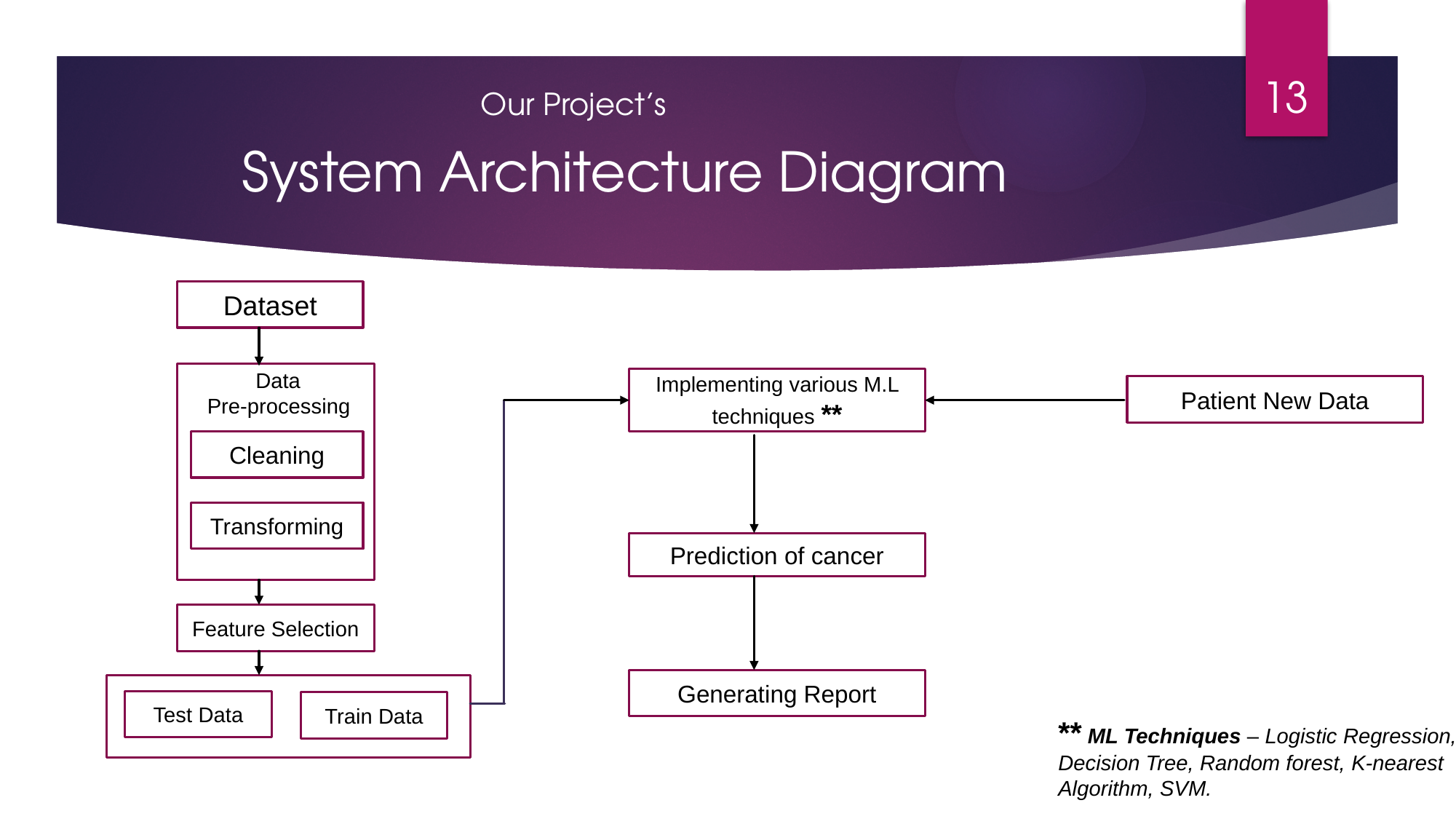

13
Our Project’s
# System Architecture Diagram
Dataset
 Data
 Pre-processing

Implementing various M.L techniques **
Patient New Data
Cleaning
Transforming
Prediction of cancer
Feature Selection
Generating Report

Test Data
Train Data
** ML Techniques – Logistic Regression, Decision Tree, Random forest, K-nearest Algorithm, SVM.